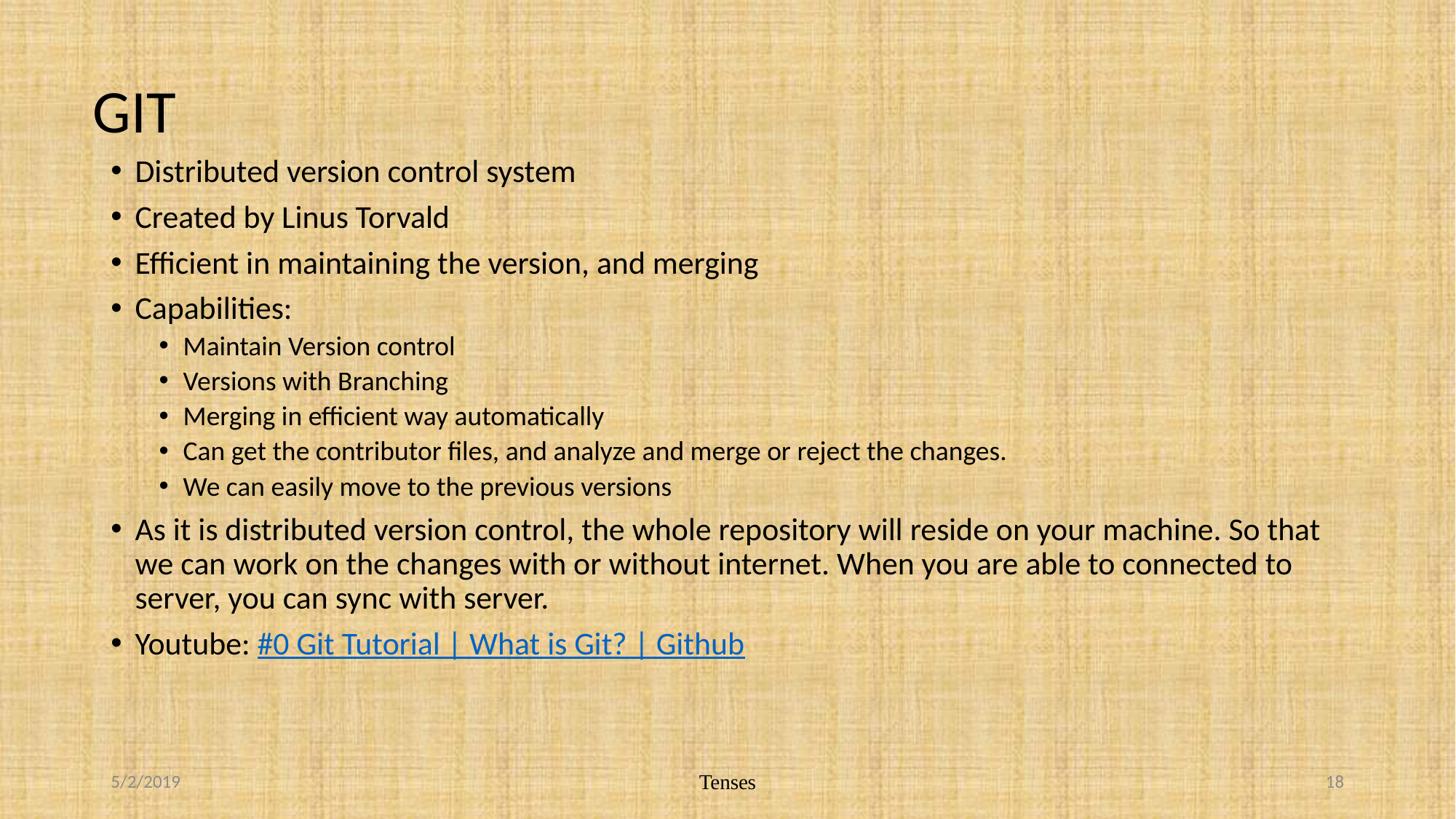

# GIT
Distributed version control system
Created by Linus Torvald
Efficient in maintaining the version, and merging
Capabilities:
Maintain Version control
Versions with Branching
Merging in efficient way automatically
Can get the contributor files, and analyze and merge or reject the changes.
We can easily move to the previous versions
As it is distributed version control, the whole repository will reside on your machine. So that we can work on the changes with or without internet. When you are able to connected to server, you can sync with server.
Youtube: #0 Git Tutorial | What is Git? | Github

5/2/2019
Tenses
18